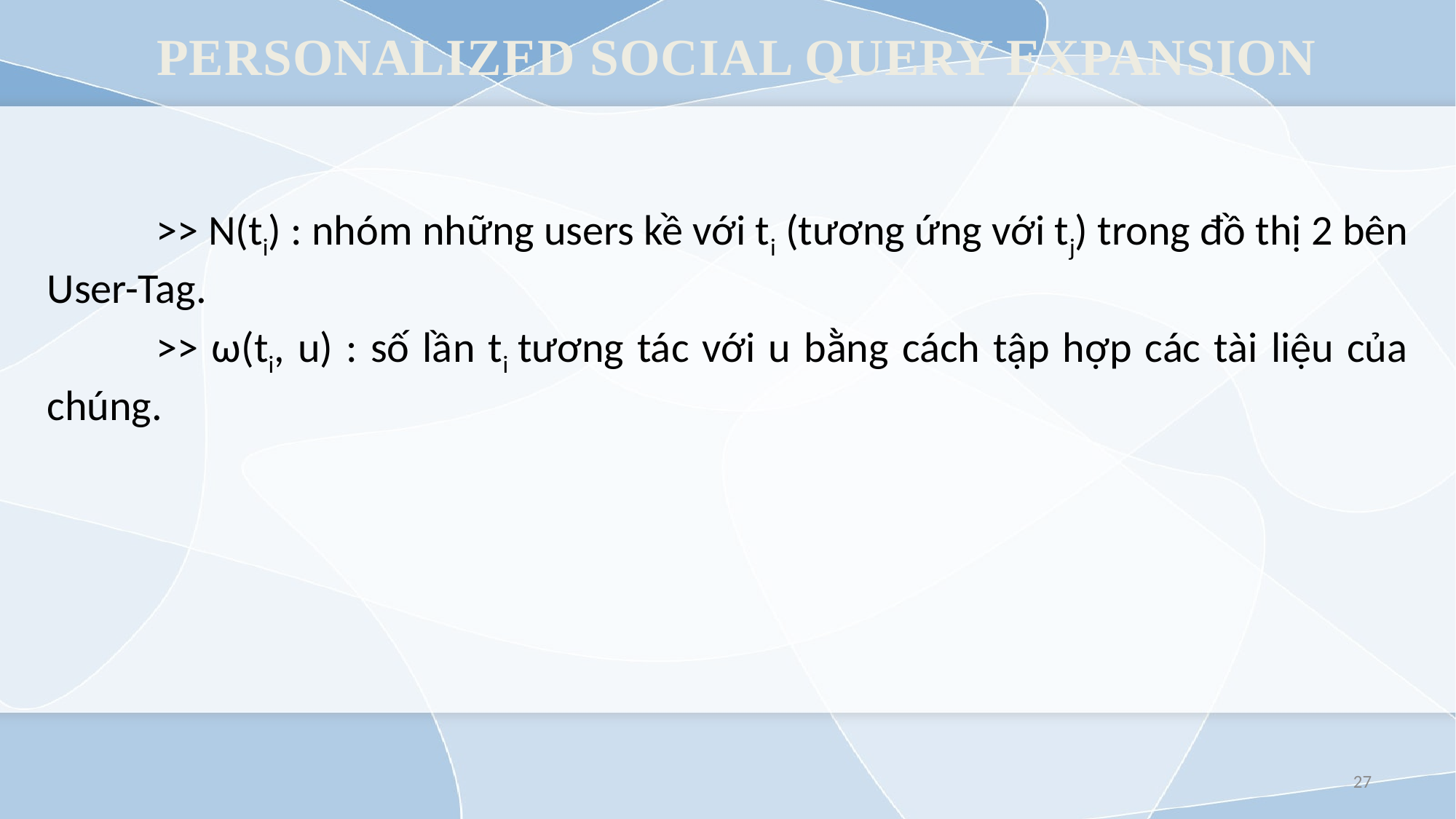

# PERSONALIZED SOCIAL QUERY EXPANSION
	>> N(ti) : nhóm những users kề với ti (tương ứng với tj) trong đồ thị 2 bên User-Tag.
	>> ω(ti, u) : số lần ti tương tác với u bằng cách tập hợp các tài liệu của chúng.

27